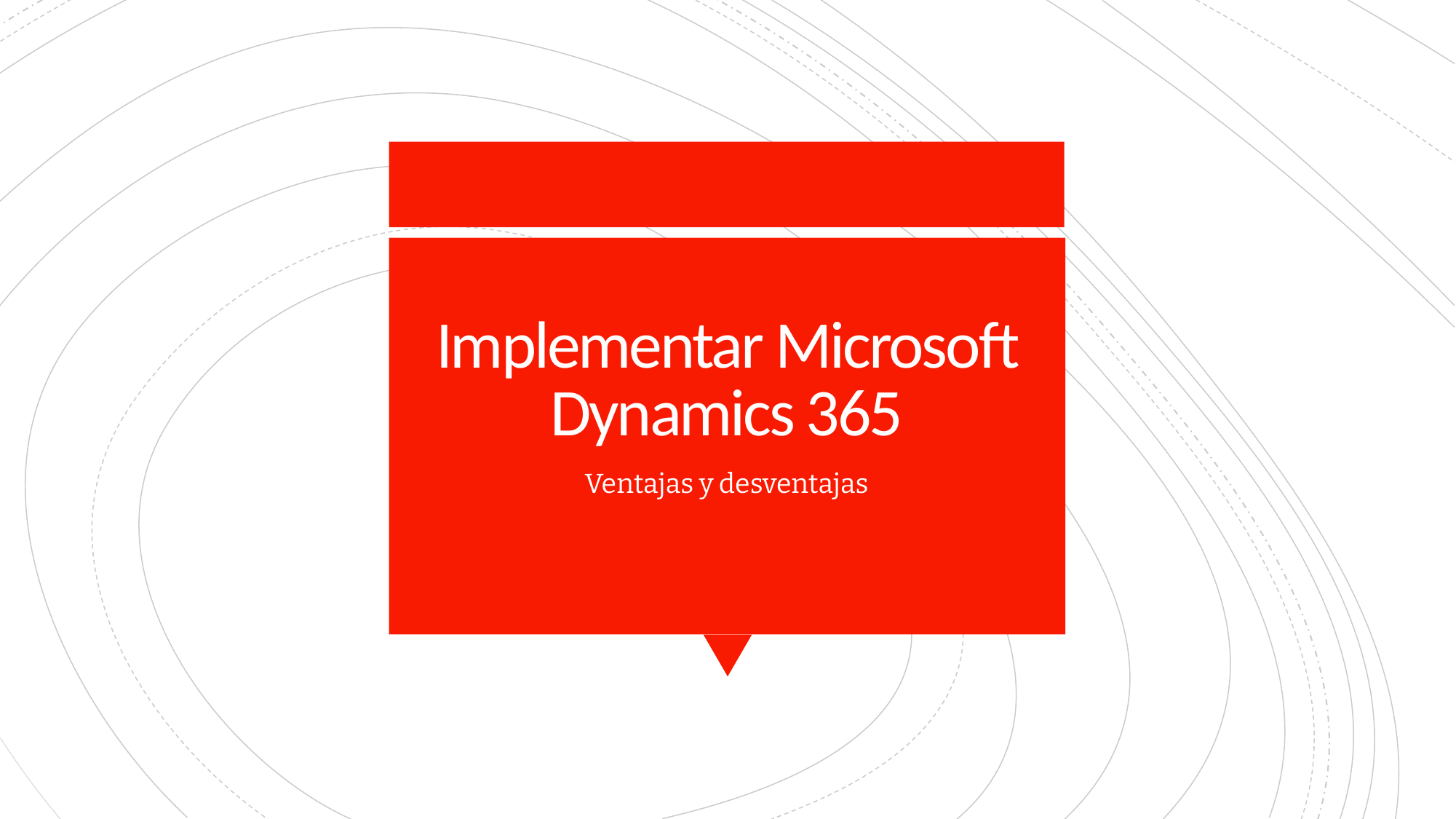

# Implementar Microsoft Dynamics 365
Ventajas y desventajas